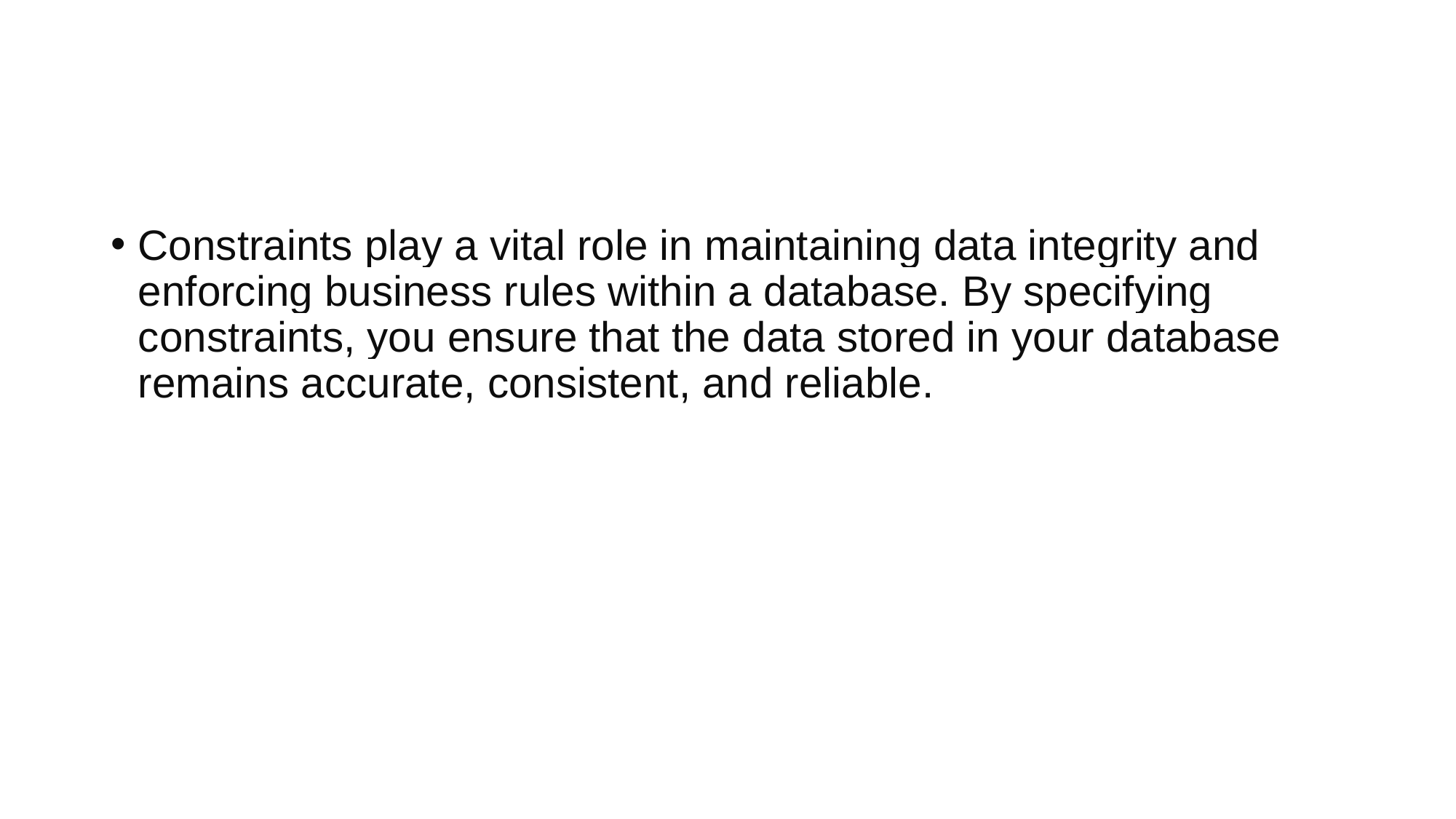

#
Constraints play a vital role in maintaining data integrity and enforcing business rules within a database. By specifying constraints, you ensure that the data stored in your database remains accurate, consistent, and reliable.